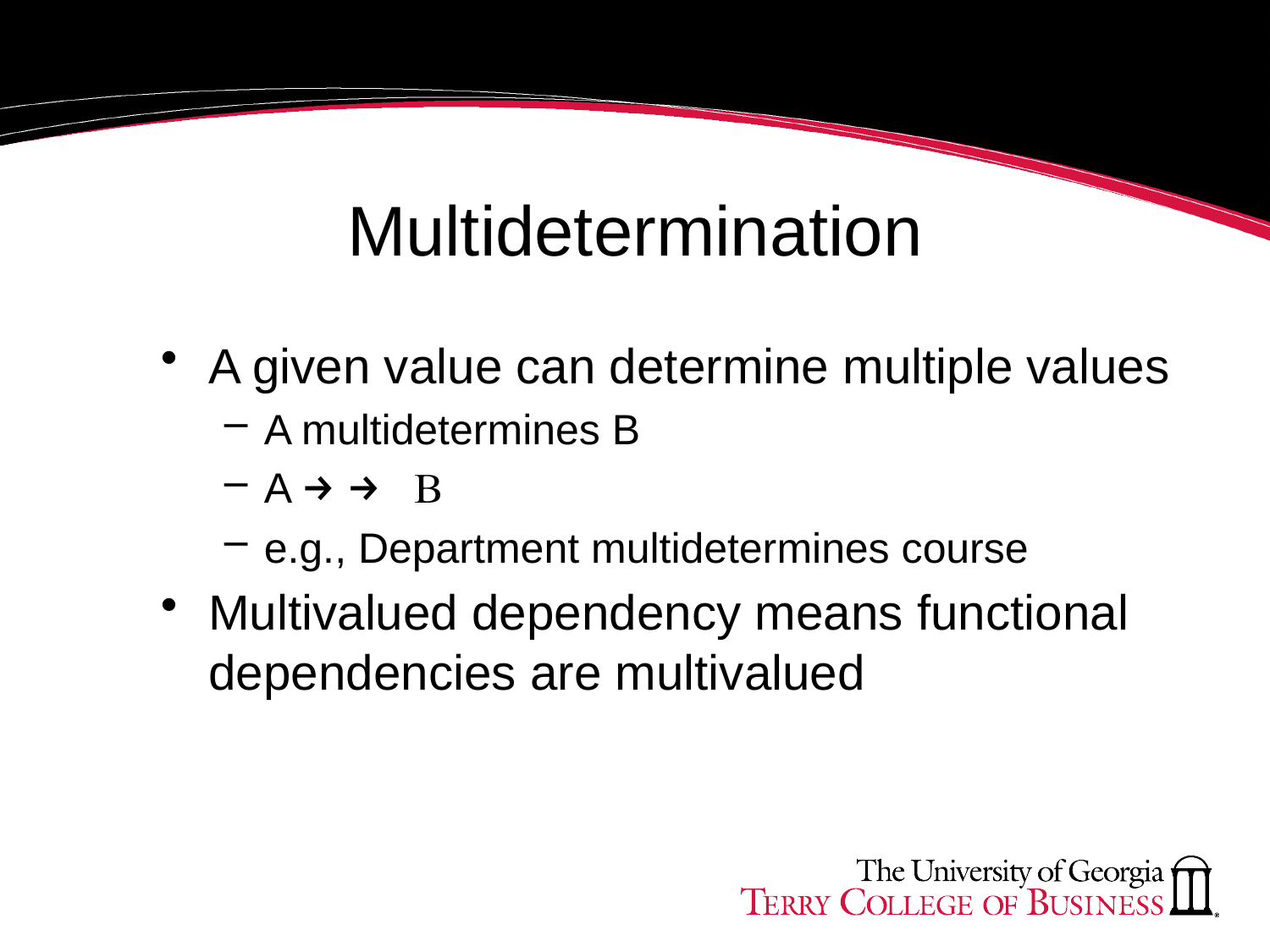

# Multidetermination
A given value can determine multiple values
A multidetermines B
A → →  Β
e.g., Department multidetermines course
Multivalued dependency means functional dependencies are multivalued